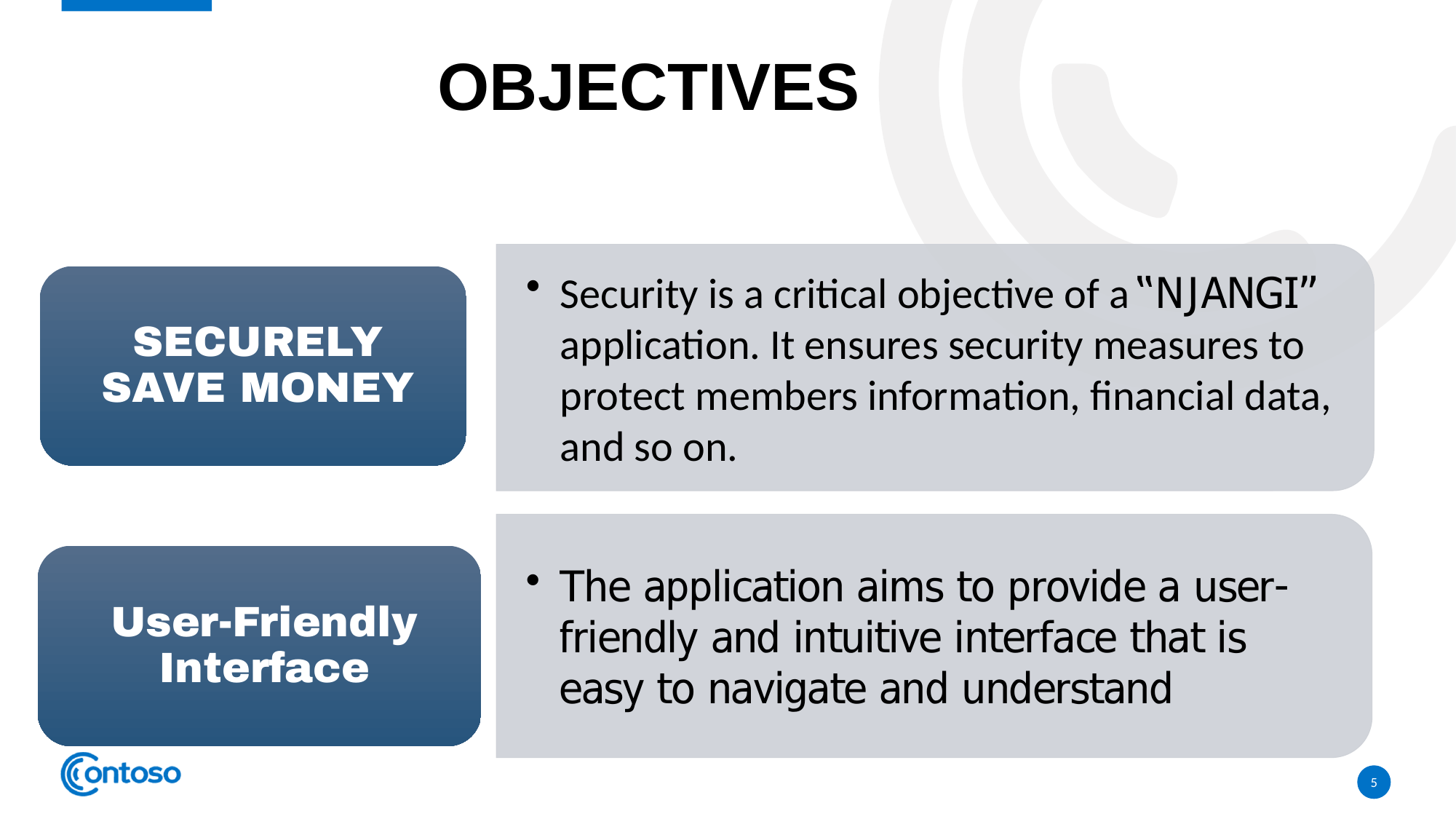

objectives
Security is a critical objective of a “NJANGI” application. It ensures security measures to protect members information, financial data, and so on.
SECURELY SAVE MONEY
The application aims to provide a user-friendly and intuitive interface that is easy to navigate and understand
User-Friendly Interface
5